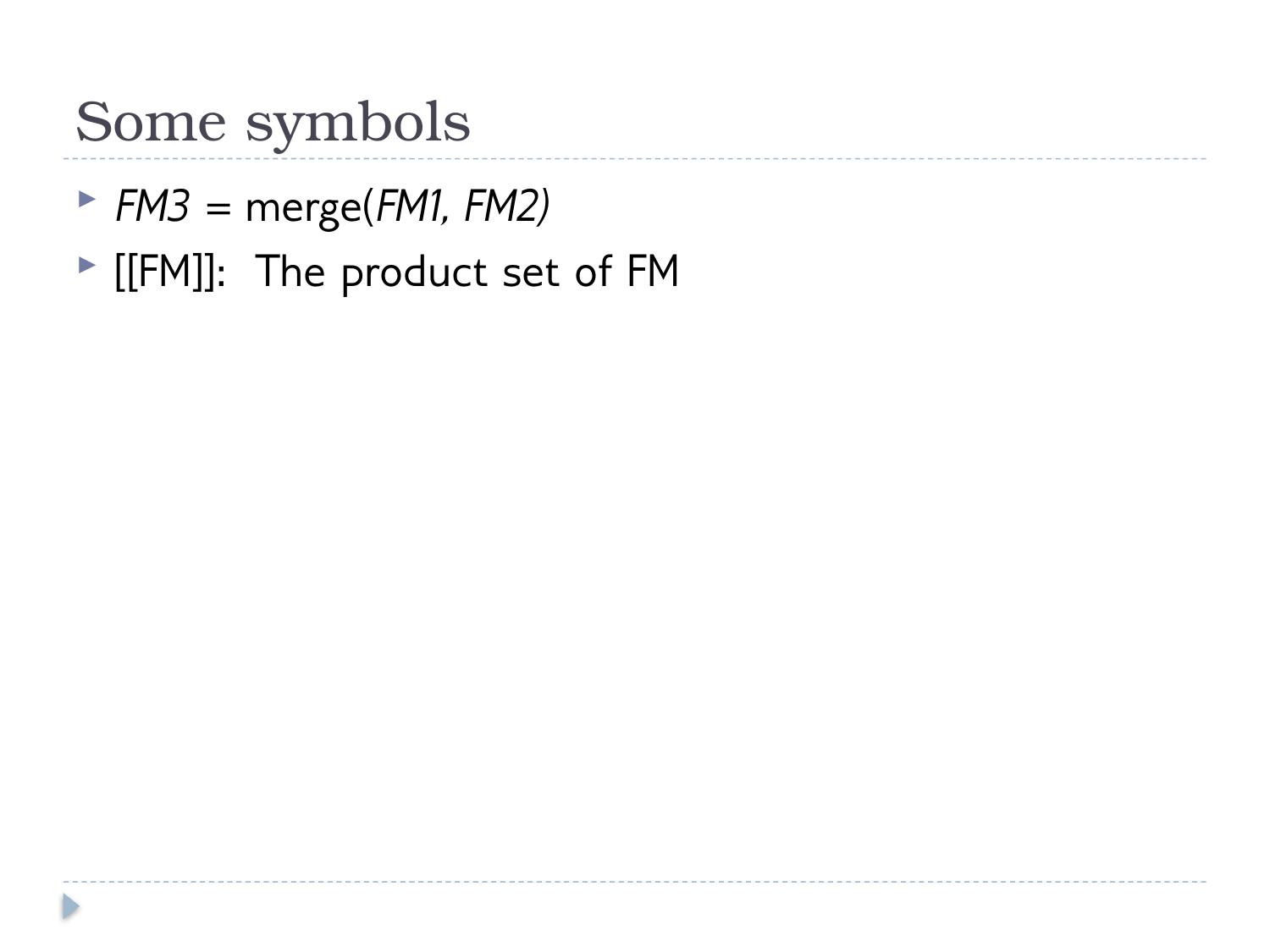

# Some symbols
FM3 = merge(FM1, FM2)
[[FM]]:  The product set of FM